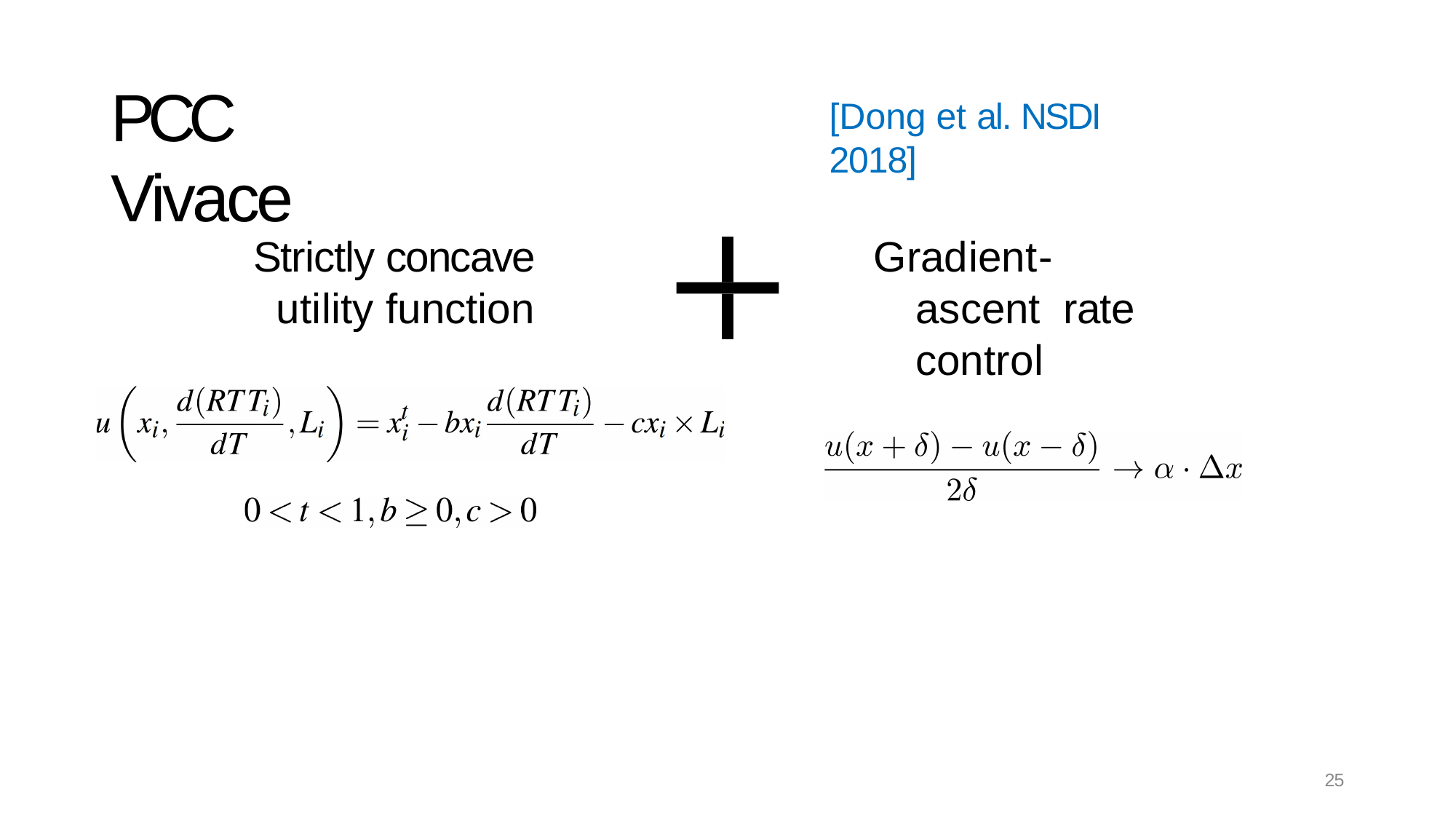

# PCC Vivace
[Dong et al. NSDI 2018]
Strictly concave  utility function
Gradient-ascent  rate control

25